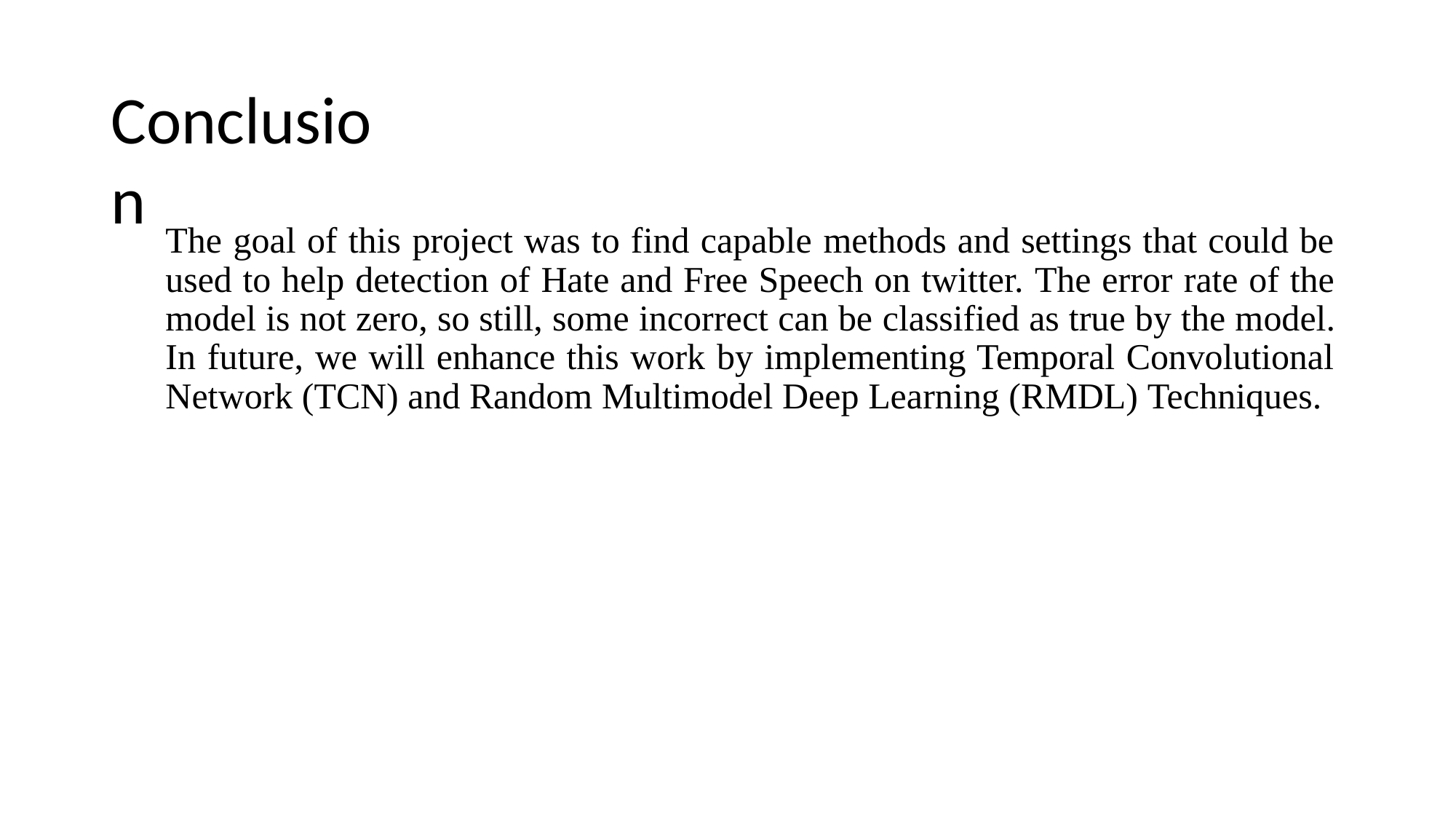

# Conclusion
The goal of this project was to find capable methods and settings that could be  used to help detection of Hate and Free Speech on twitter. The error rate of the  model is not zero, so still, some incorrect can be classified as true by the model.  In future, we will enhance this work by implementing Temporal Convolutional  Network (TCN) and Random Multimodel Deep Learning (RMDL) Techniques.